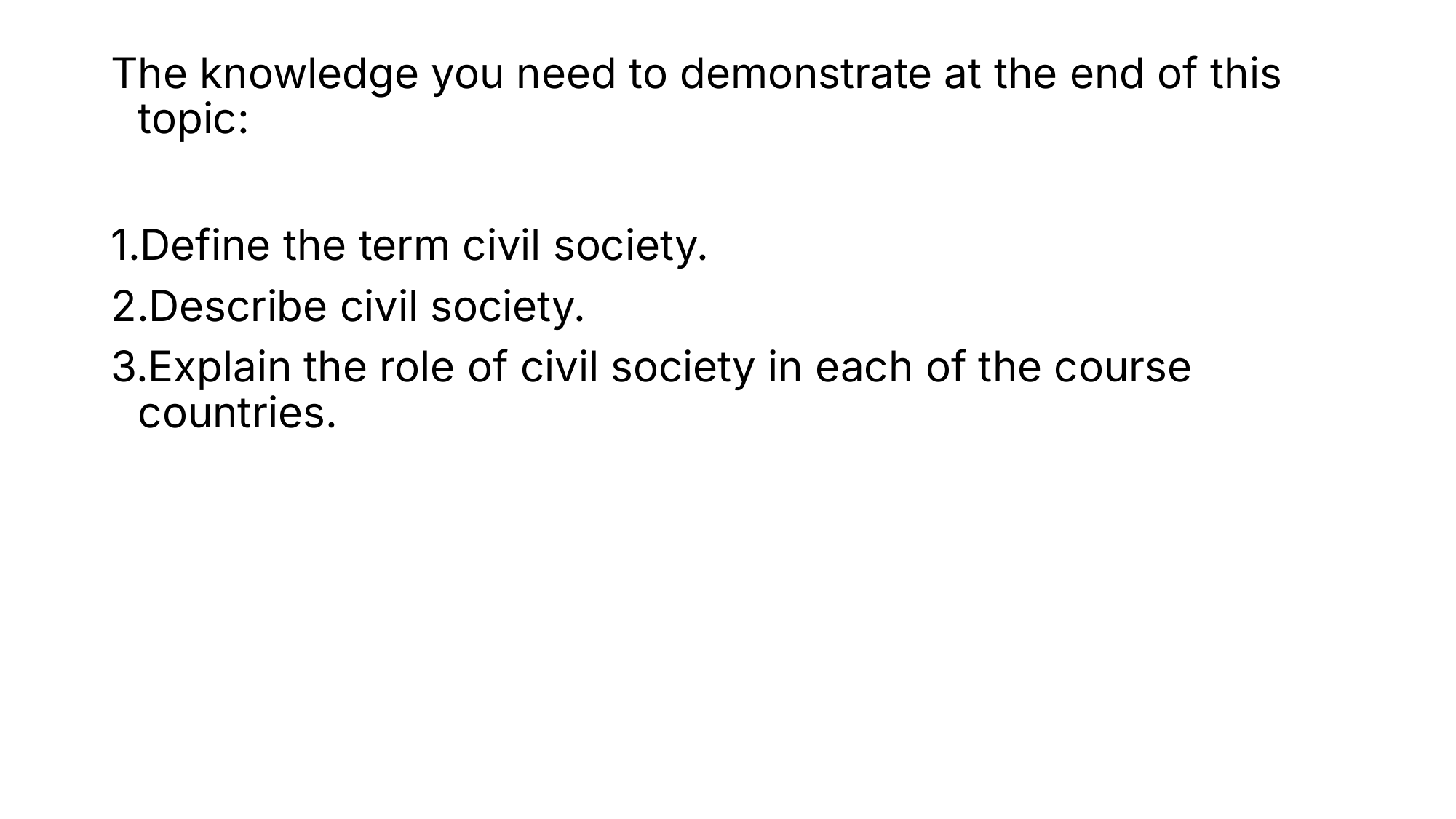

# The knowledge you need to demonstrate at the end of this topic:
Define the term civil society.
Describe civil society.
Explain the role of civil society in each of the course countries.